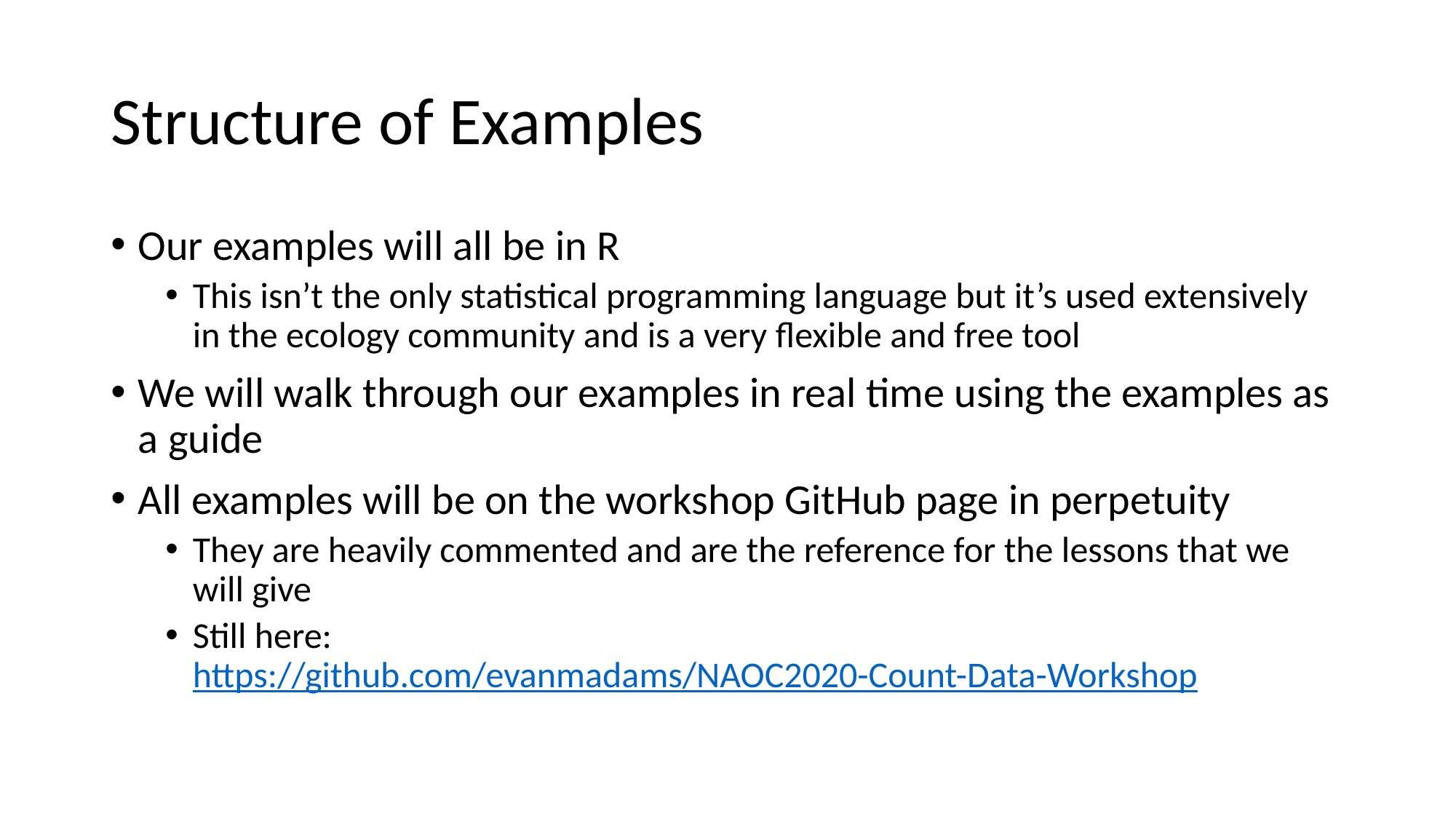

# Structure of Examples
Our examples will all be in R
This isn’t the only statistical programming language but it’s used extensively in the ecology community and is a very flexible and free tool
We will walk through our examples in real time using the examples as a guide
All examples will be on the workshop GitHub page in perpetuity
They are heavily commented and are the reference for the lessons that we will give
Still here: https://github.com/evanmadams/NAOC2020-Count-Data-Workshop